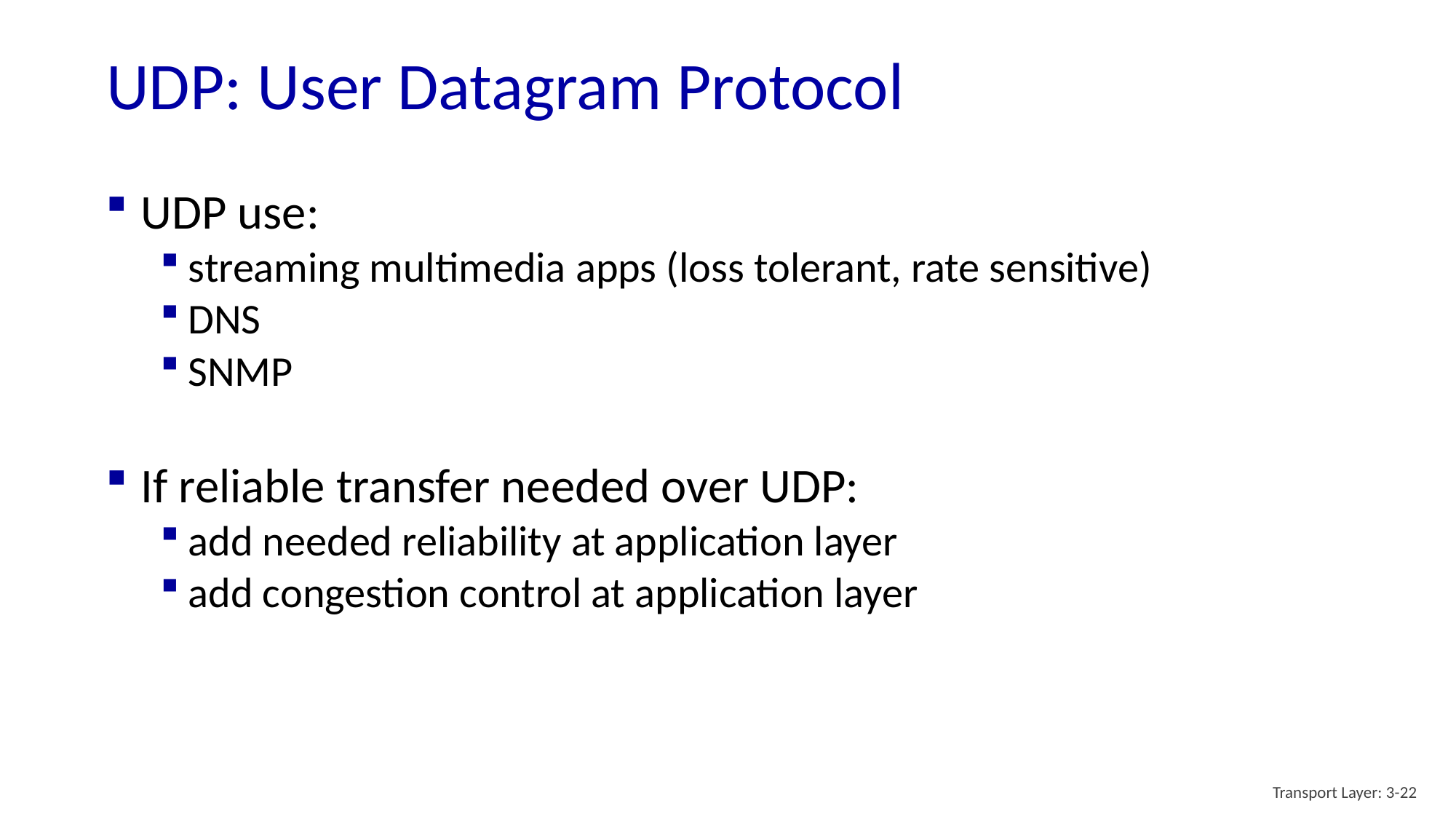

# UDP: User Datagram Protocol
UDP use:
streaming multimedia apps (loss tolerant, rate sensitive)
DNS
SNMP

If reliable transfer needed over UDP:
add needed reliability at application layer
add congestion control at application layer
Transport Layer: 3-22